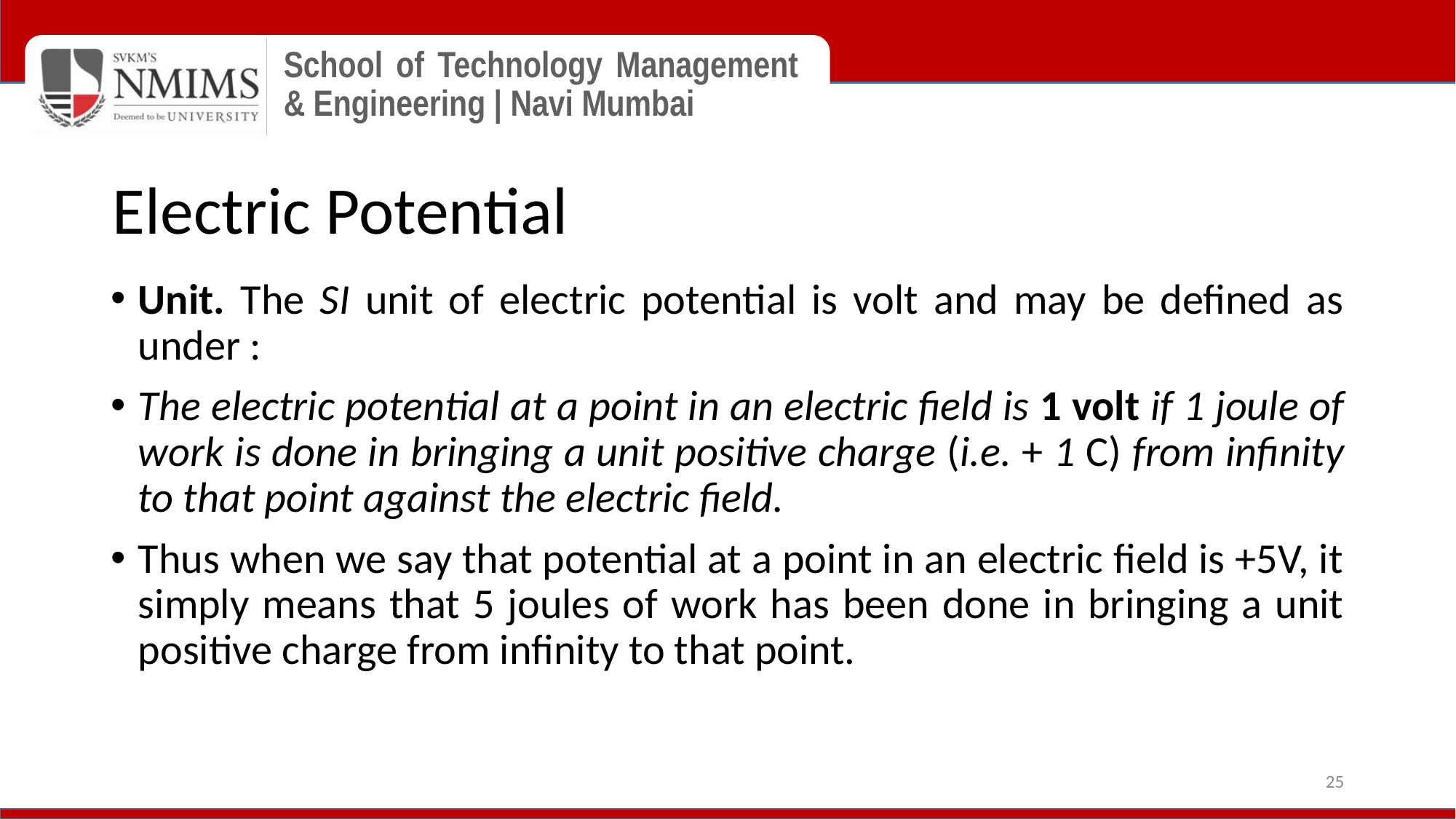

# Electric Potential
Unit. The SI unit of electric potential is volt and may be defined as under :
The electric potential at a point in an electric field is 1 volt if 1 joule of work is done in bringing a unit positive charge (i.e. + 1 C) from infinity to that point against the electric field.
Thus when we say that potential at a point in an electric field is +5V, it simply means that 5 joules of work has been done in bringing a unit positive charge from infinity to that point.
25